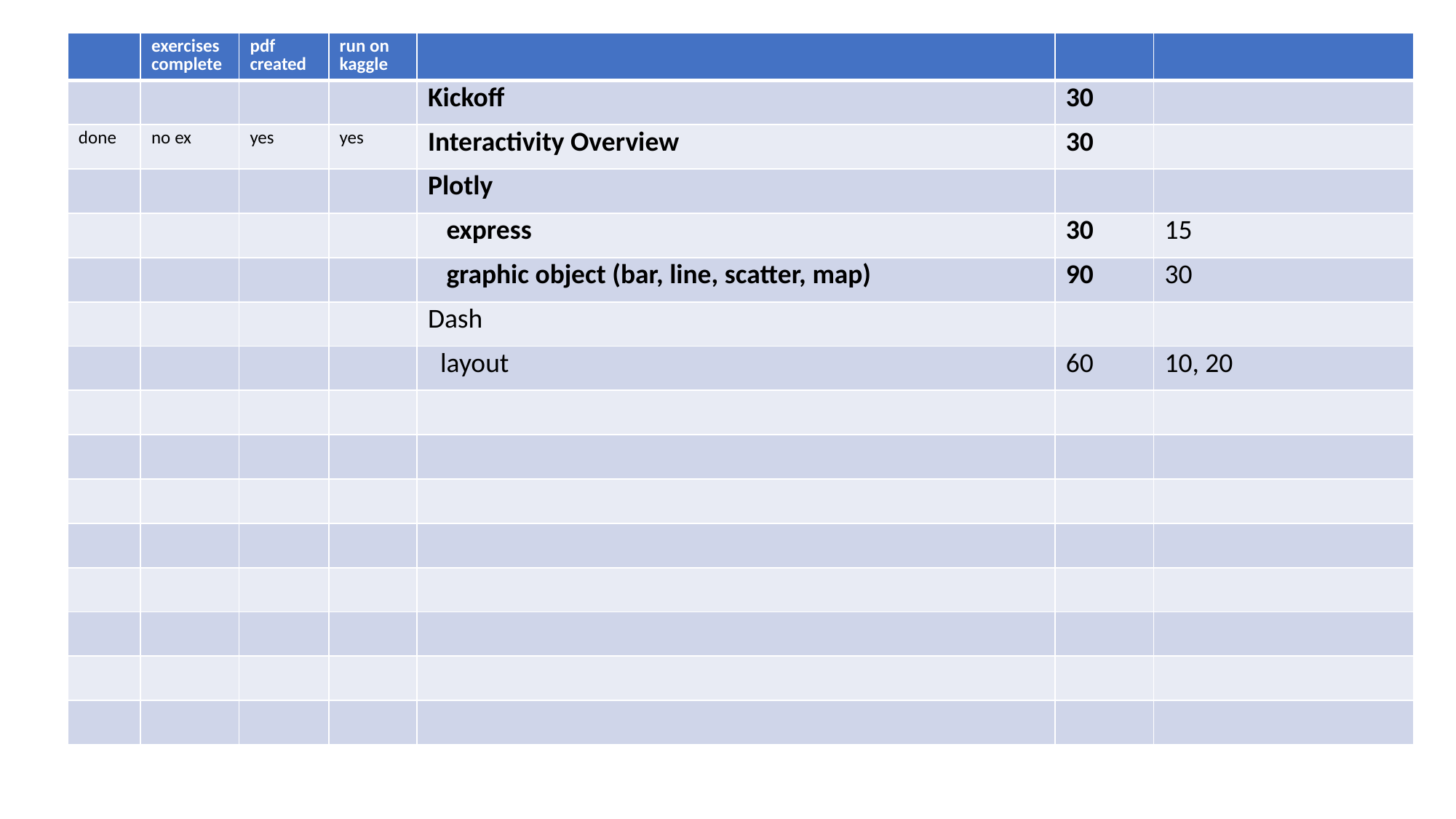

|  | exercises complete | pdf created | run on kaggle |  |  |  |
| --- | --- | --- | --- | --- | --- | --- |
|  |  |  |  | Kickoff | 30 |  |
| done | no ex | yes | yes | Interactivity Overview | 30 |  |
|  |  |  |  | Plotly |  |  |
|  |  |  |  | express | 30 | 15 |
|  |  |  |  | graphic object (bar, line, scatter, map) | 90 | 30 |
|  |  |  |  | Dash |  |  |
|  |  |  |  | layout | 60 | 10, 20 |
|  |  |  |  |  |  |  |
|  |  |  |  |  |  |  |
|  |  |  |  |  |  |  |
|  |  |  |  |  |  |  |
|  |  |  |  |  |  |  |
|  |  |  |  |  |  |  |
|  |  |  |  |  |  |  |
|  |  |  |  |  |  |  |